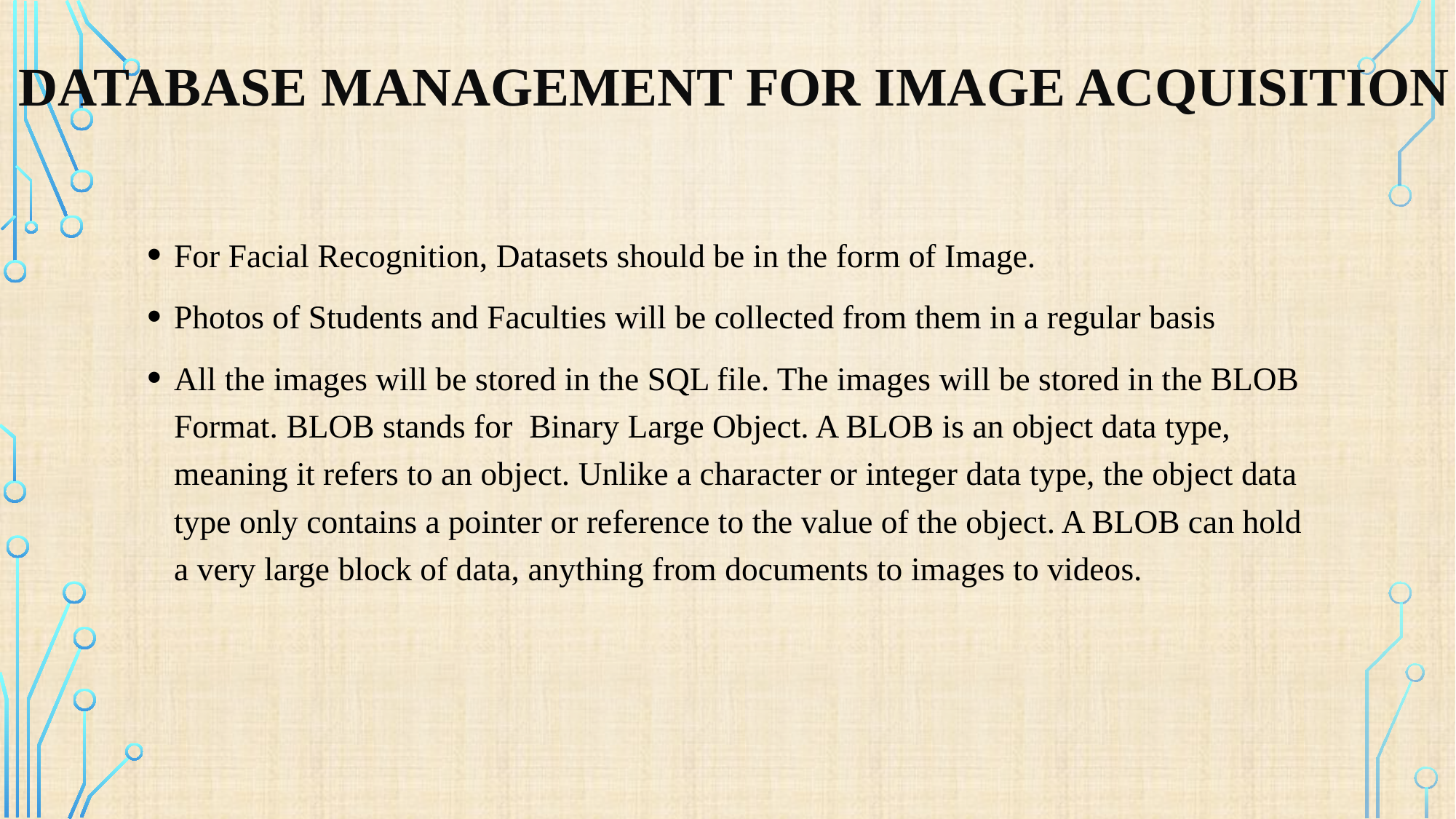

# Database Management for Image Acquisition
For Facial Recognition, Datasets should be in the form of Image.
Photos of Students and Faculties will be collected from them in a regular basis
All the images will be stored in the SQL file. The images will be stored in the BLOB Format. BLOB stands for  Binary Large Object. A BLOB is an object data type, meaning it refers to an object. Unlike a character or integer data type, the object data type only contains a pointer or reference to the value of the object. A BLOB can hold a very large block of data, anything from documents to images to videos.